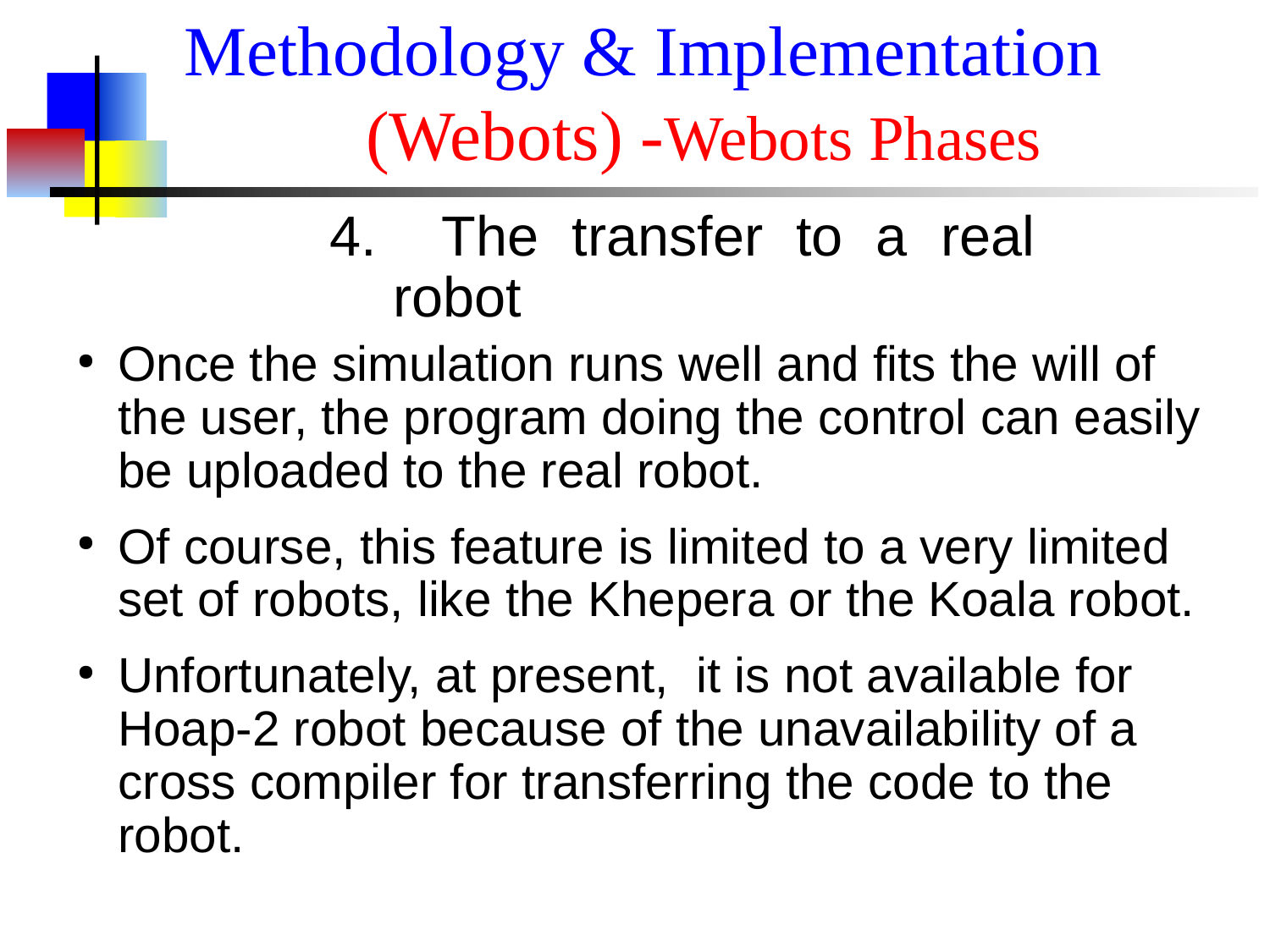

# Methodology & Implementation (Webots) -Webots Phases

4.  The transfer to a real robot
Once the simulation runs well and fits the will of the user, the program doing the control can easily be uploaded to the real robot.
Of course, this feature is limited to a very limited set of robots, like the Khepera or the Koala robot.
Unfortunately, at present,  it is not available for Hoap-2 robot because of the unavailability of a cross compiler for transferring the code to the robot.